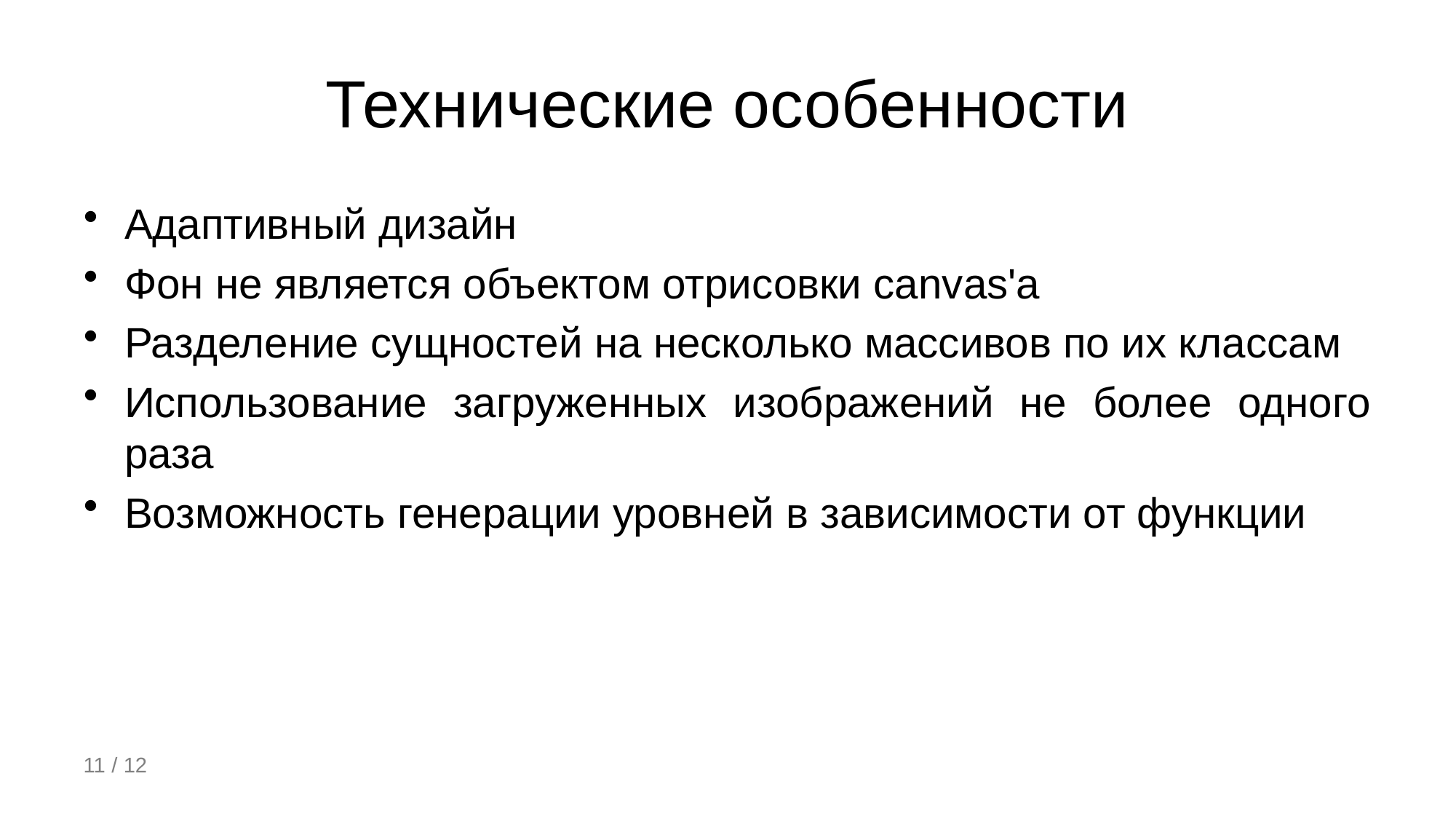

# Технические особенности
Адаптивный дизайн
Фон не является объектом отрисовки canvas'а
Разделение сущностей на несколько массивов по их классам
Использование загруженных изображений не более одного раза
Возможность генерации уровней в зависимости от функции